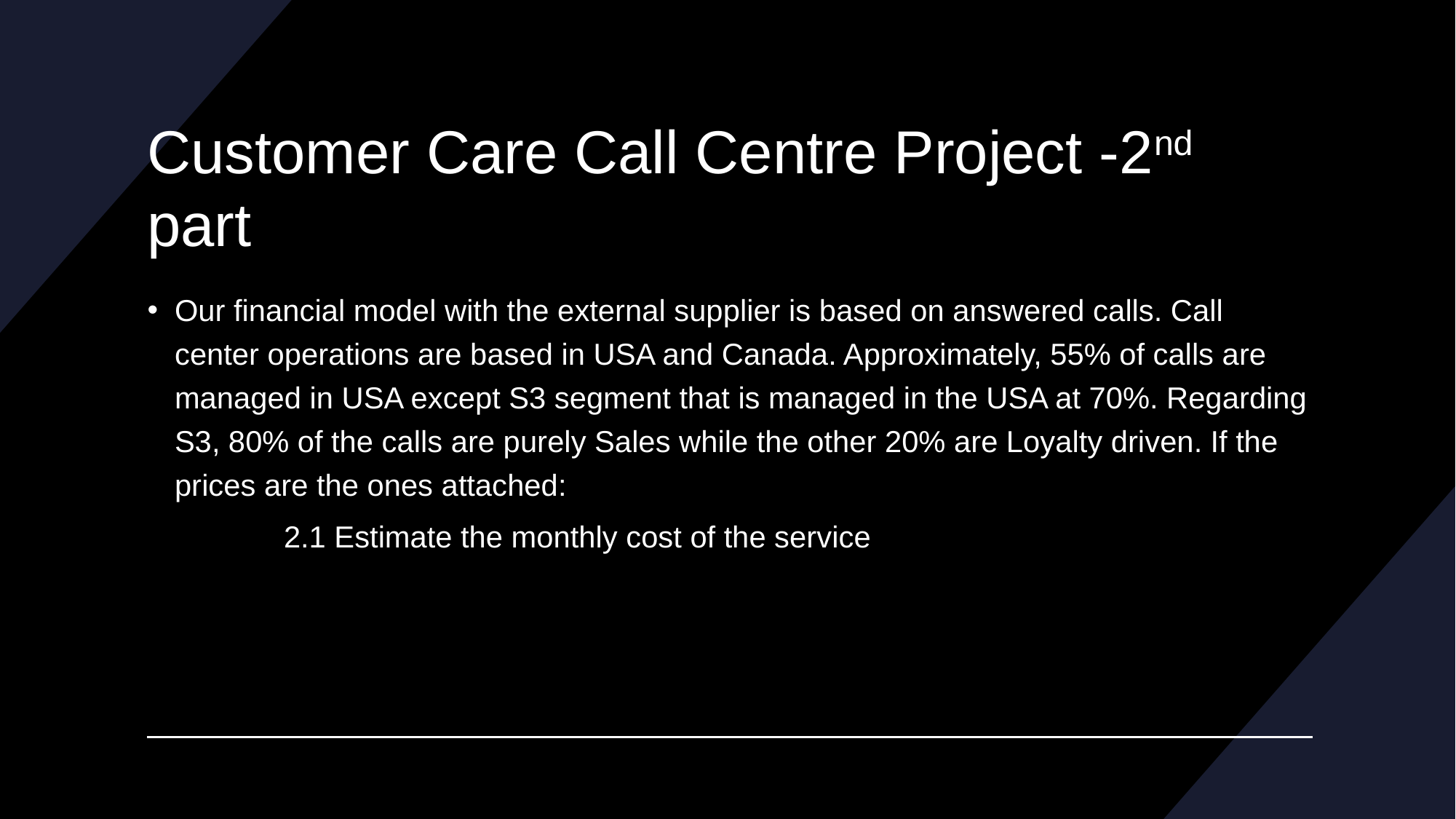

# Customer Care Call Centre Project -2nd part
Our financial model with the external supplier is based on answered calls. Call center operations are based in USA and Canada. Approximately, 55% of calls are managed in USA except S3 segment that is managed in the USA at 70%. Regarding S3, 80% of the calls are purely Sales while the other 20% are Loyalty driven. If the prices are the ones attached:
	2.1 Estimate the monthly cost of the service